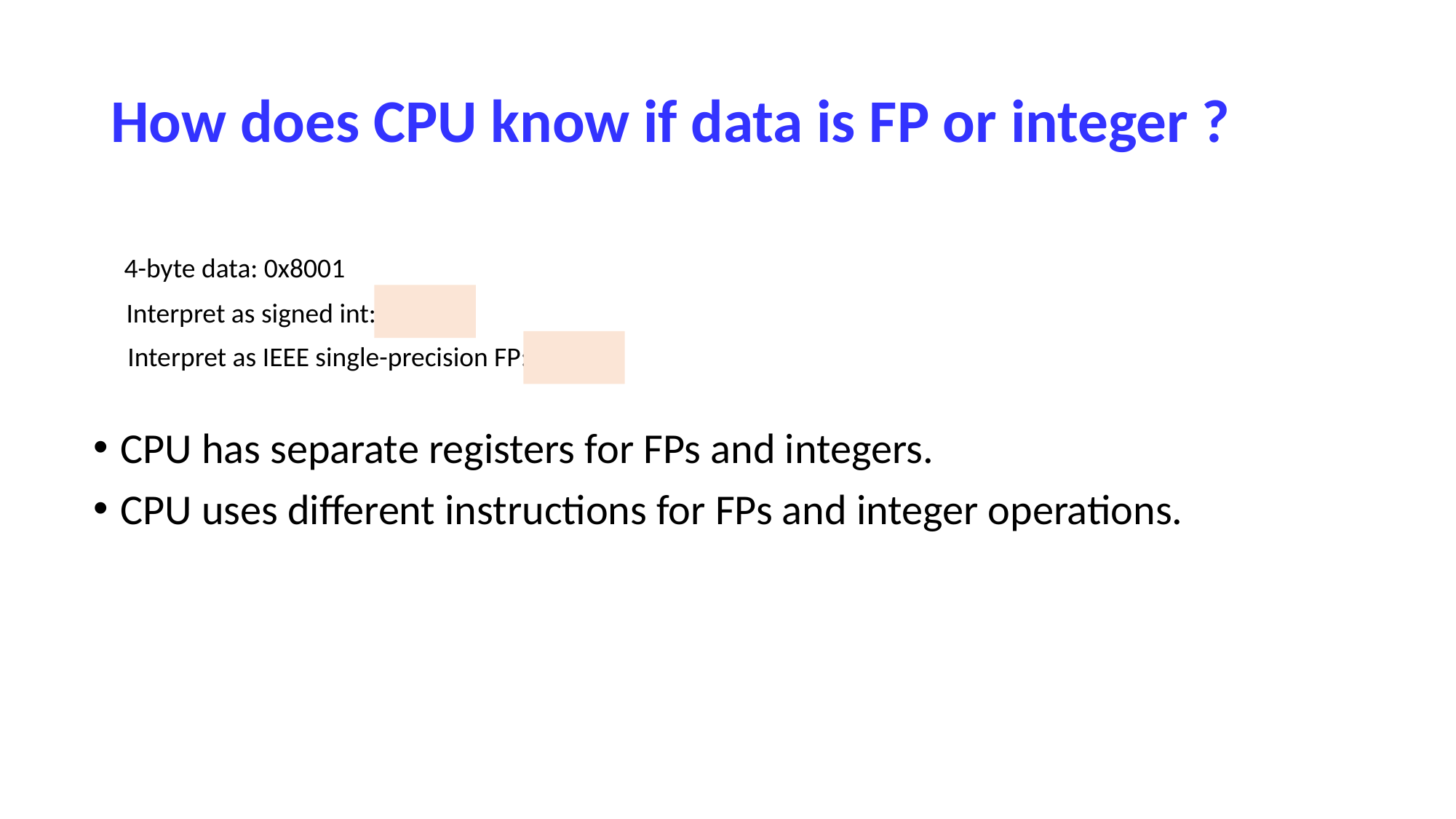

# How does CPU know if data is FP or integer ?
4-byte data: 0x8001

Interpret as signed int: -231+1

Interpret as IEEE single-precision FP: -2-149
CPU has separate registers for FPs and integers.
CPU uses different instructions for FPs and integer operations.